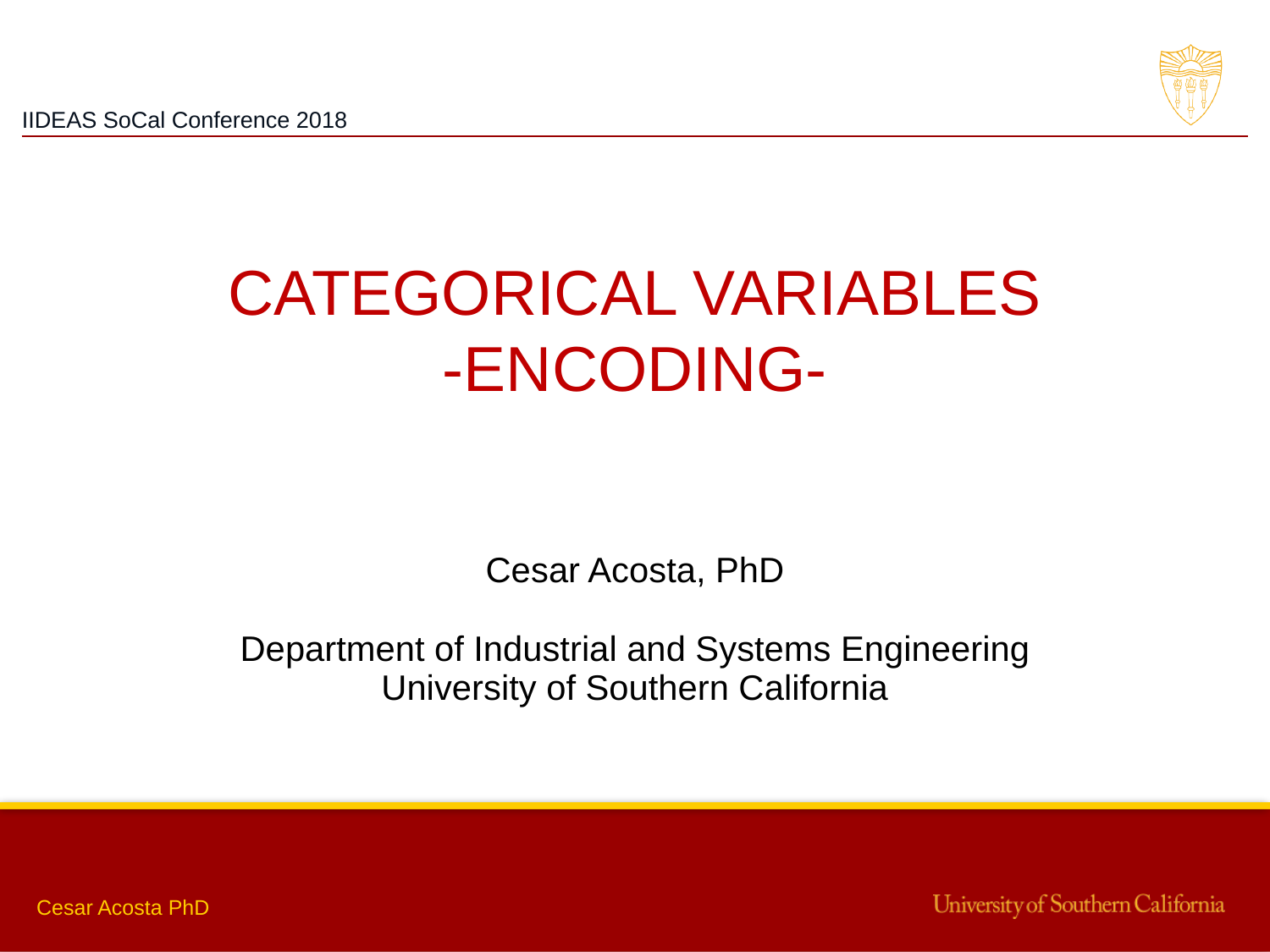

| IIDEAS SoCal Conference 2018 |
| --- |
CATEGORICAL VARIABLES
-ENCODING-
Cesar Acosta, PhD

Department of Industrial and Systems Engineering
University of Southern California